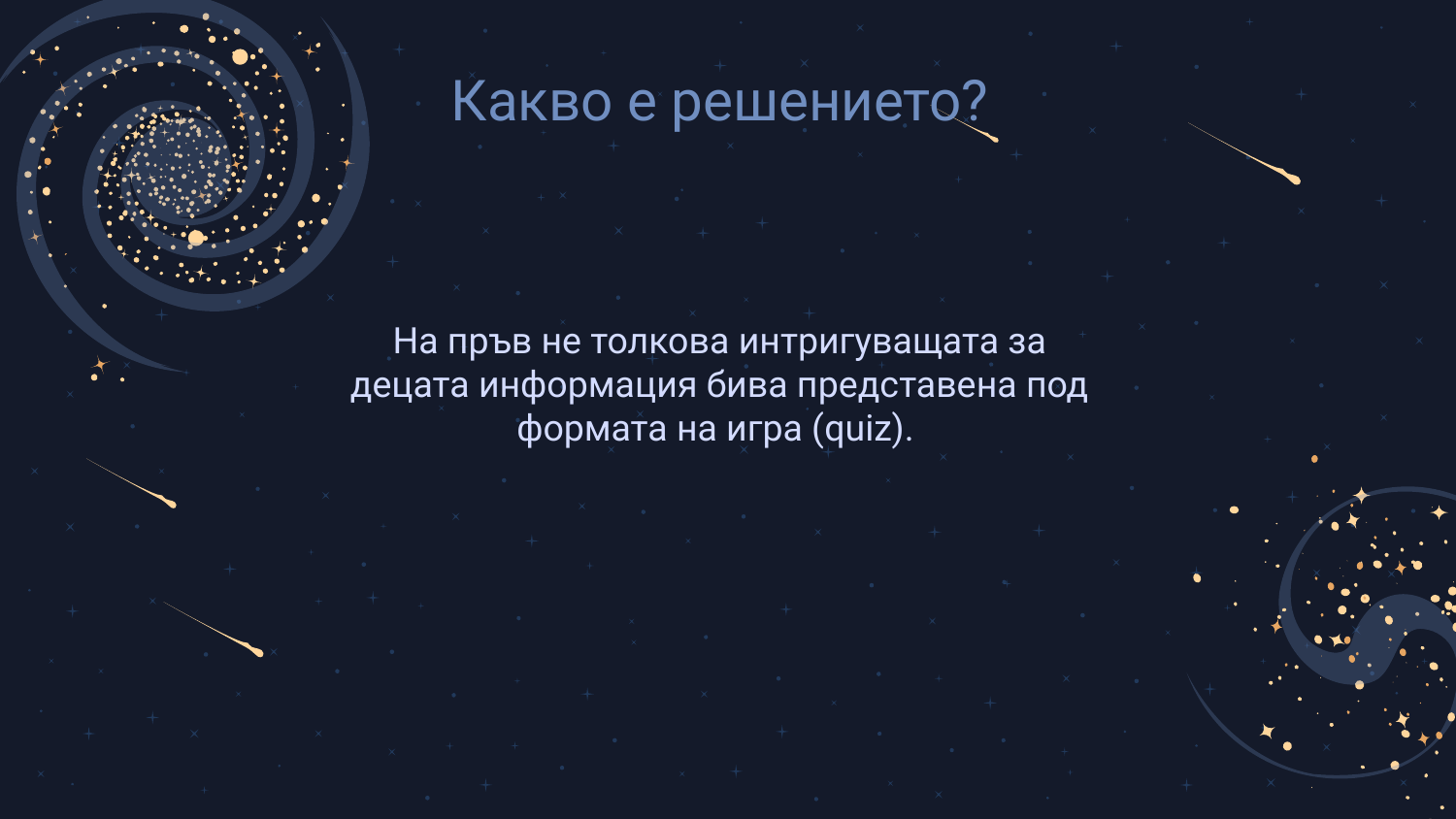

# Какво е решението?
На пръв не толкова интригуващата за децата информация бива представена под формата на игра (quiz).